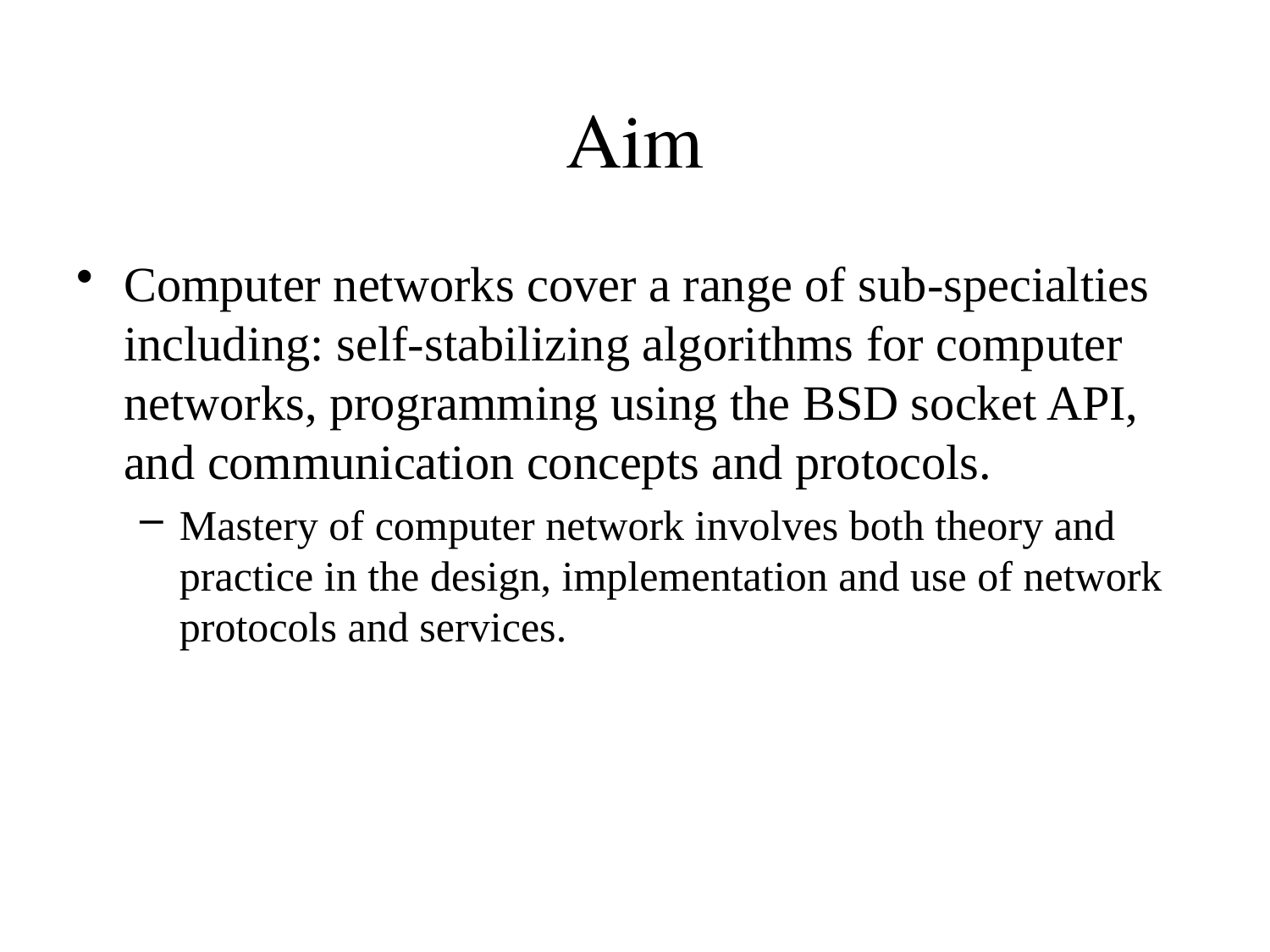

# Aim
Computer networks cover a range of sub-specialties including: self-stabilizing algorithms for computer networks, programming using the BSD socket API, and communication concepts and protocols.
Mastery of computer network involves both theory and practice in the design, implementation and use of network protocols and services.